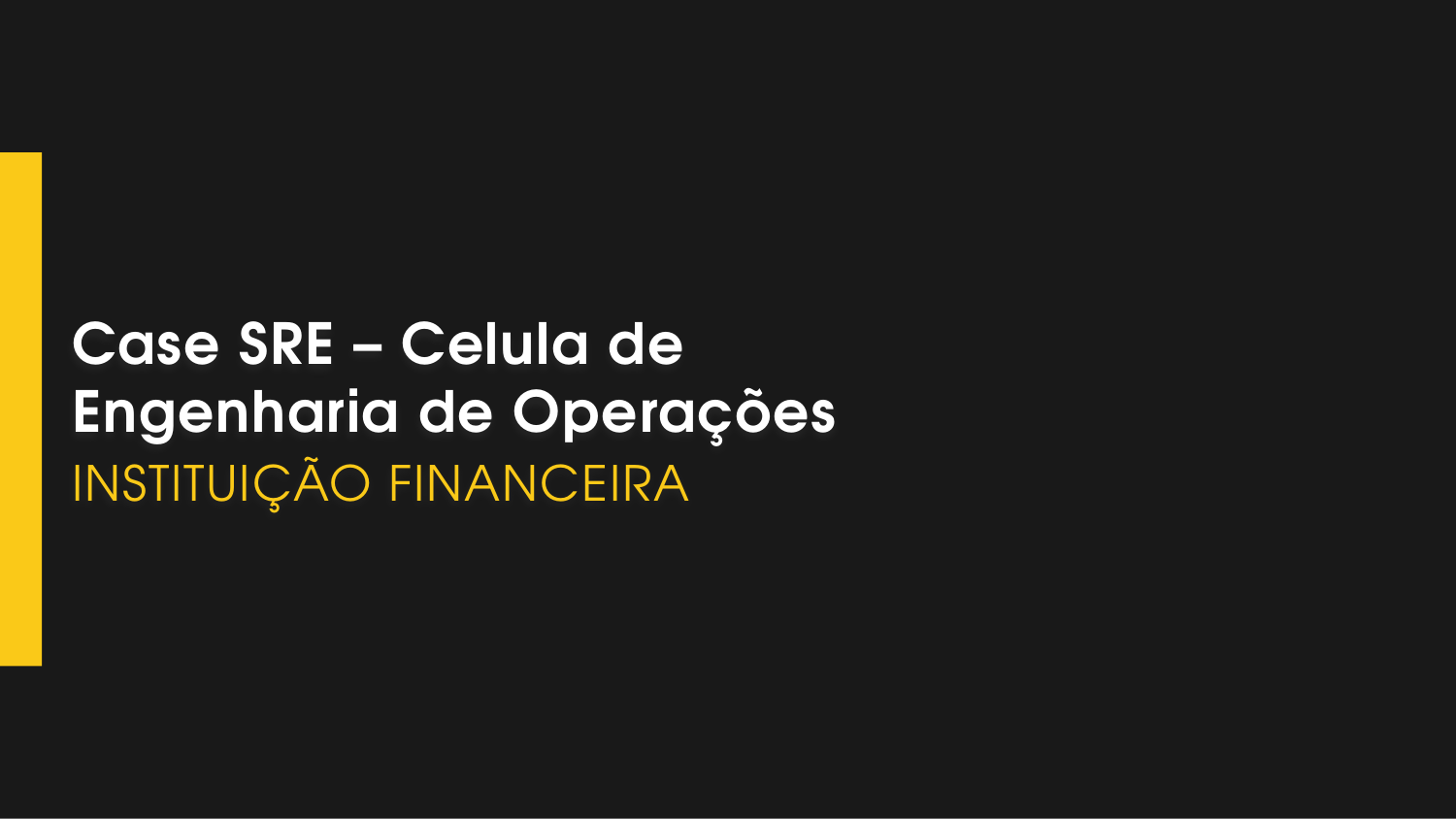

Case SRE – Celula de Engenharia de Operações
INSTITUIÇÃO FINANCEIRA